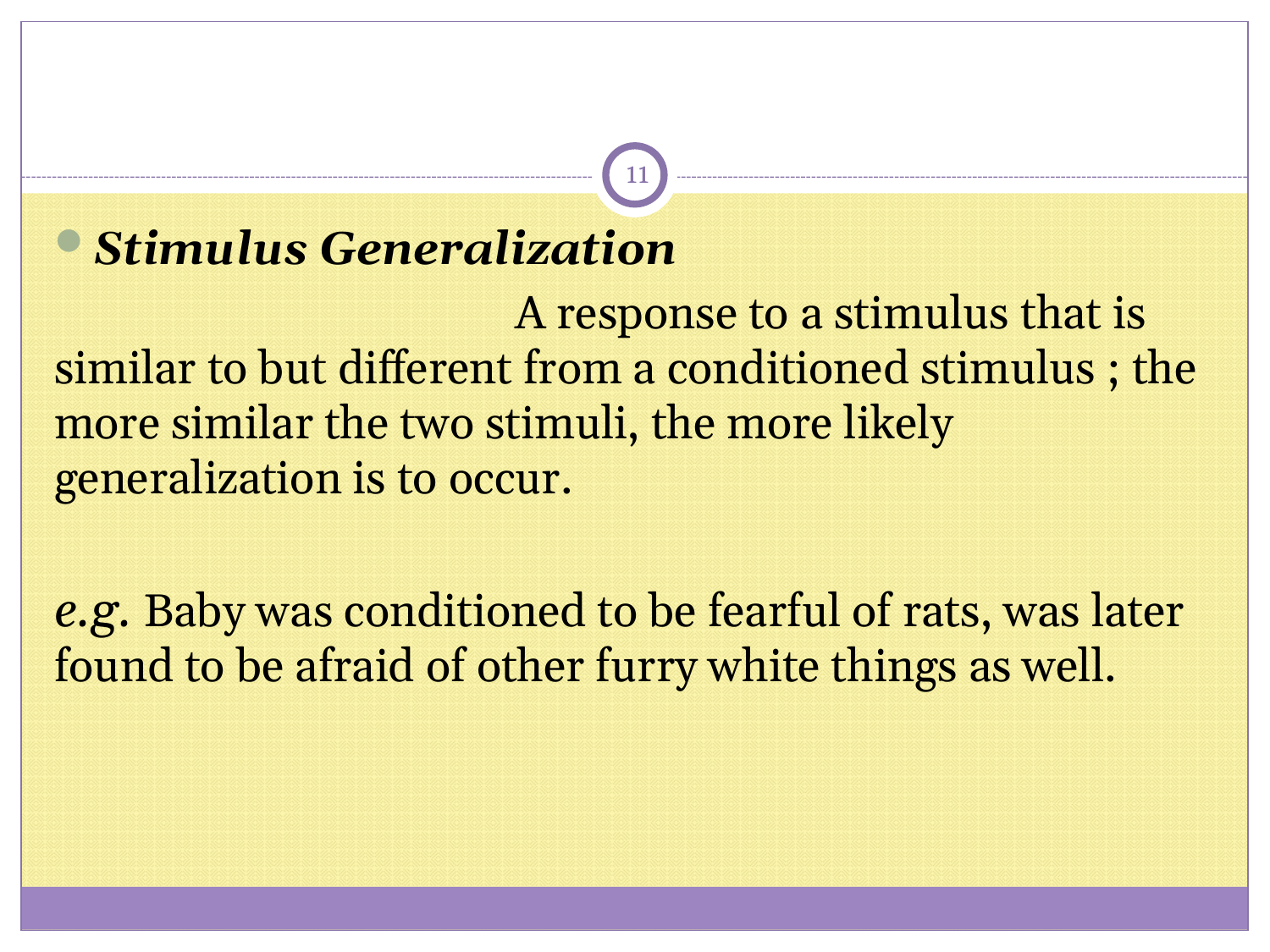

#
11
Stimulus Generalization
                                        A response to a stimulus that is similar to but different from a conditioned stimulus ; the more similar the two stimuli, the more likely generalization is to occur.

e.g. Baby was conditioned to be fearful of rats, was later found to be afraid of other furry white things as well.